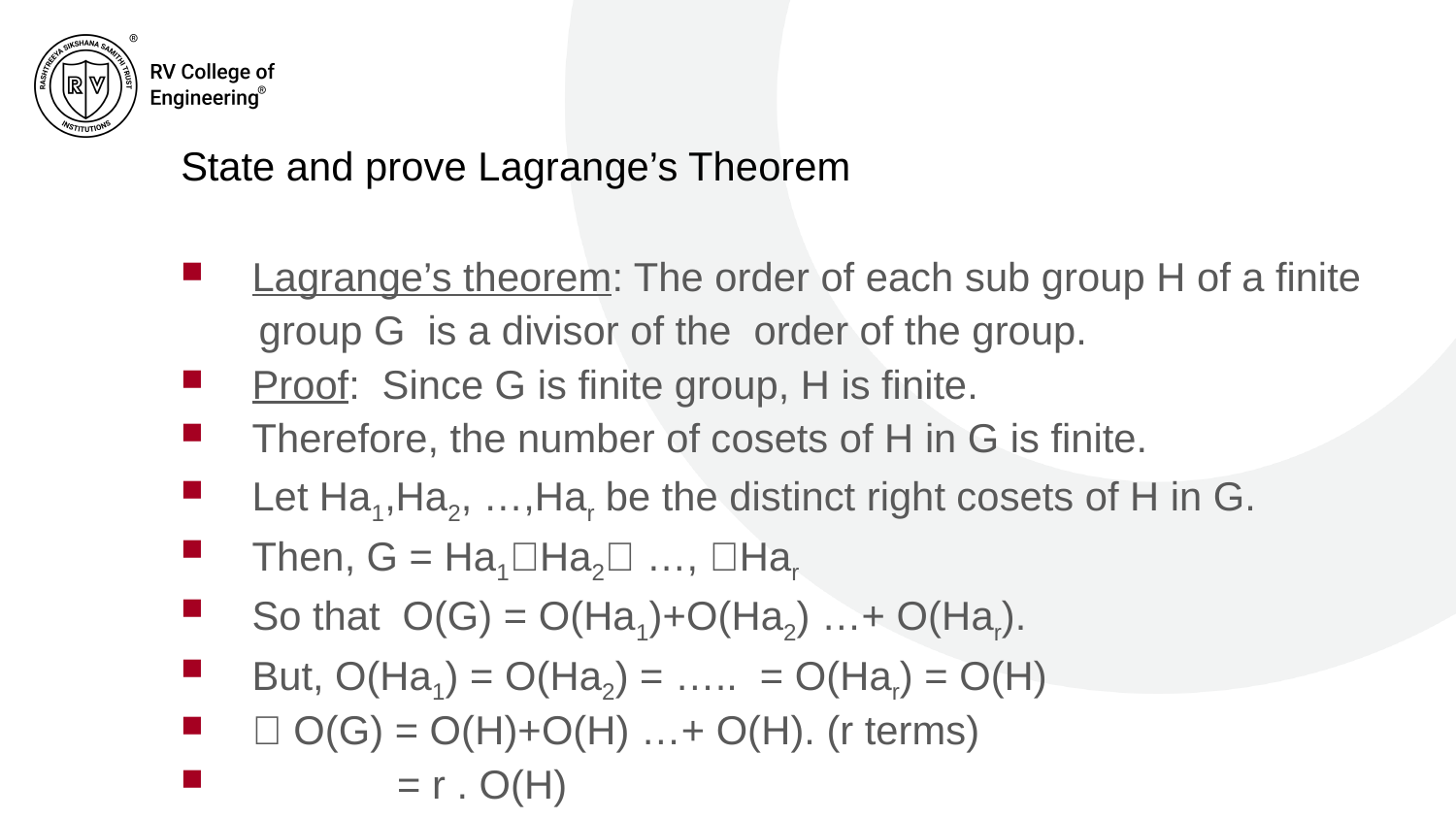

# State and prove Lagrange’s Theorem
Lagrange’s theorem: The order of each sub group H of a finite
       group G  is a divisor of the  order of the group.
Proof:  Since G is finite group, H is finite.
Therefore, the number of cosets of H in G is finite.
Let Ha1,Ha2, …,Har be the distinct right cosets of H in G.
Then, G = Ha1∪Ha2∪ …, ∪Har
So that  O(G) = O(Ha1)+O(Ha2) …+ O(Har).
But, O(Ha1) = O(Ha2) = …..  = O(Har) = O(H)
∴ O(G) = O(H)+O(H) …+ O(H). (r terms)
             = r . O(H)
This shows that O(H) divides O(G).